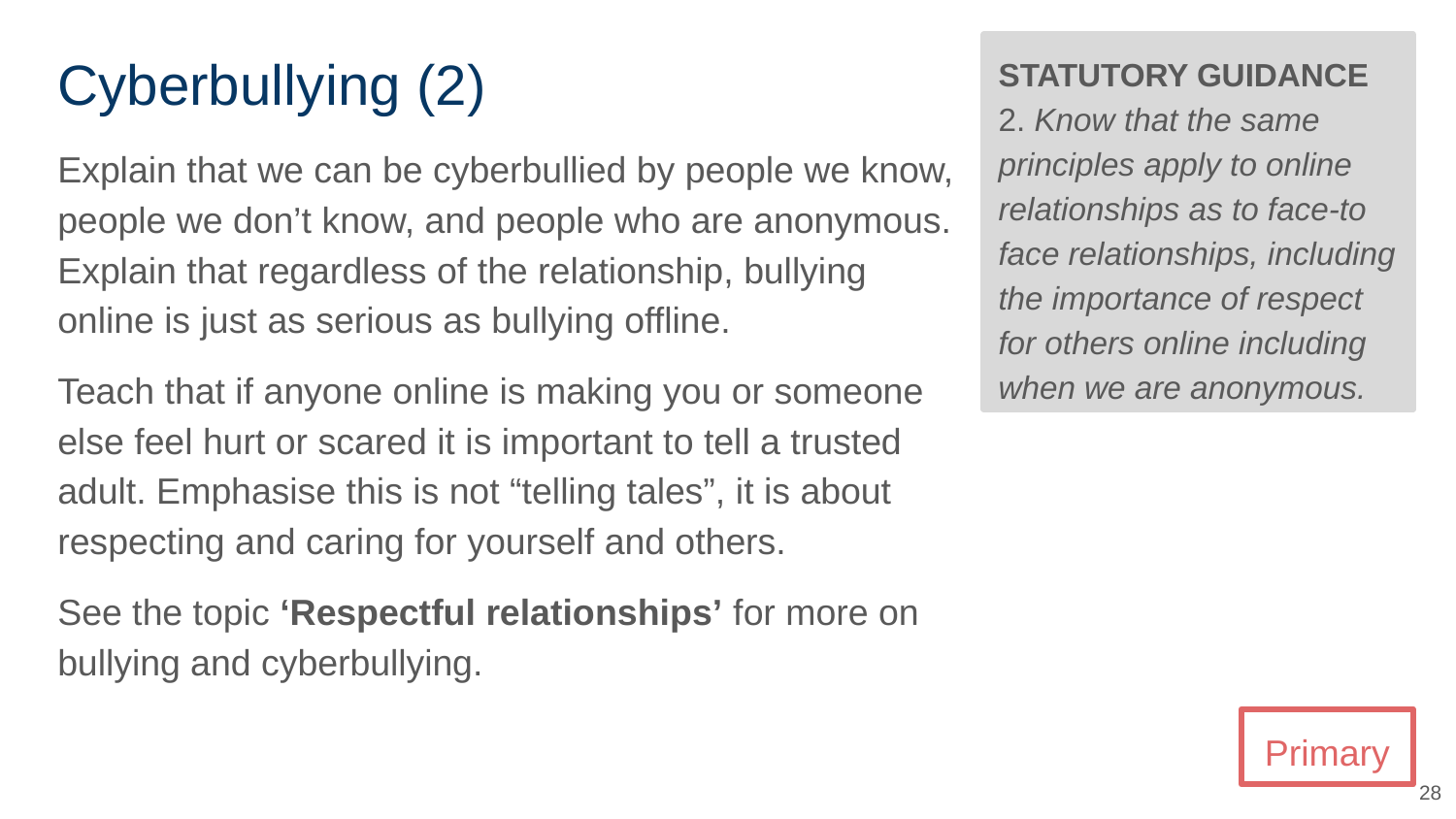

# Cyberbullying (2)

STATUTORY GUIDANCE
2. Know that the same principles apply to online relationships as to face-to face relationships, including the importance of respect for others online including when we are anonymous.

Explain that we can be cyberbullied by people we know, people we don’t know, and people who are anonymous. Explain that regardless of the relationship, bullying online is just as serious as bullying offline.
Teach that if anyone online is making you or someone else feel hurt or scared it is important to tell a trusted adult. Emphasise this is not “telling tales”, it is about respecting and caring for yourself and others.
See the topic ‘Respectful relationships’ for more on bullying and cyberbullying.

Primary
28